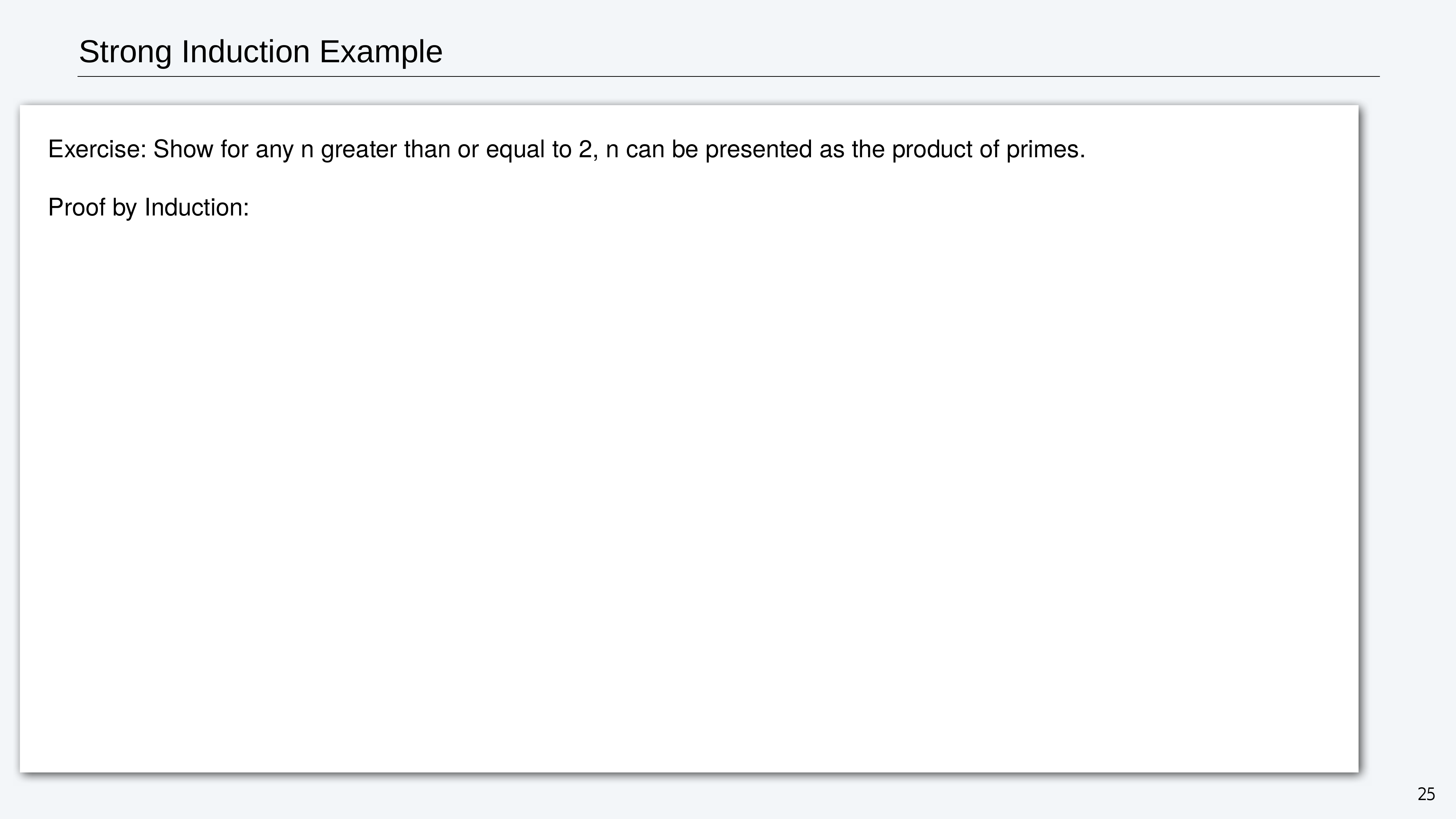

# Strong Induction Example
Exercise: Show for any n greater than or equal to 2, n can be presented as the product of primes.

Proof by Induction:

25